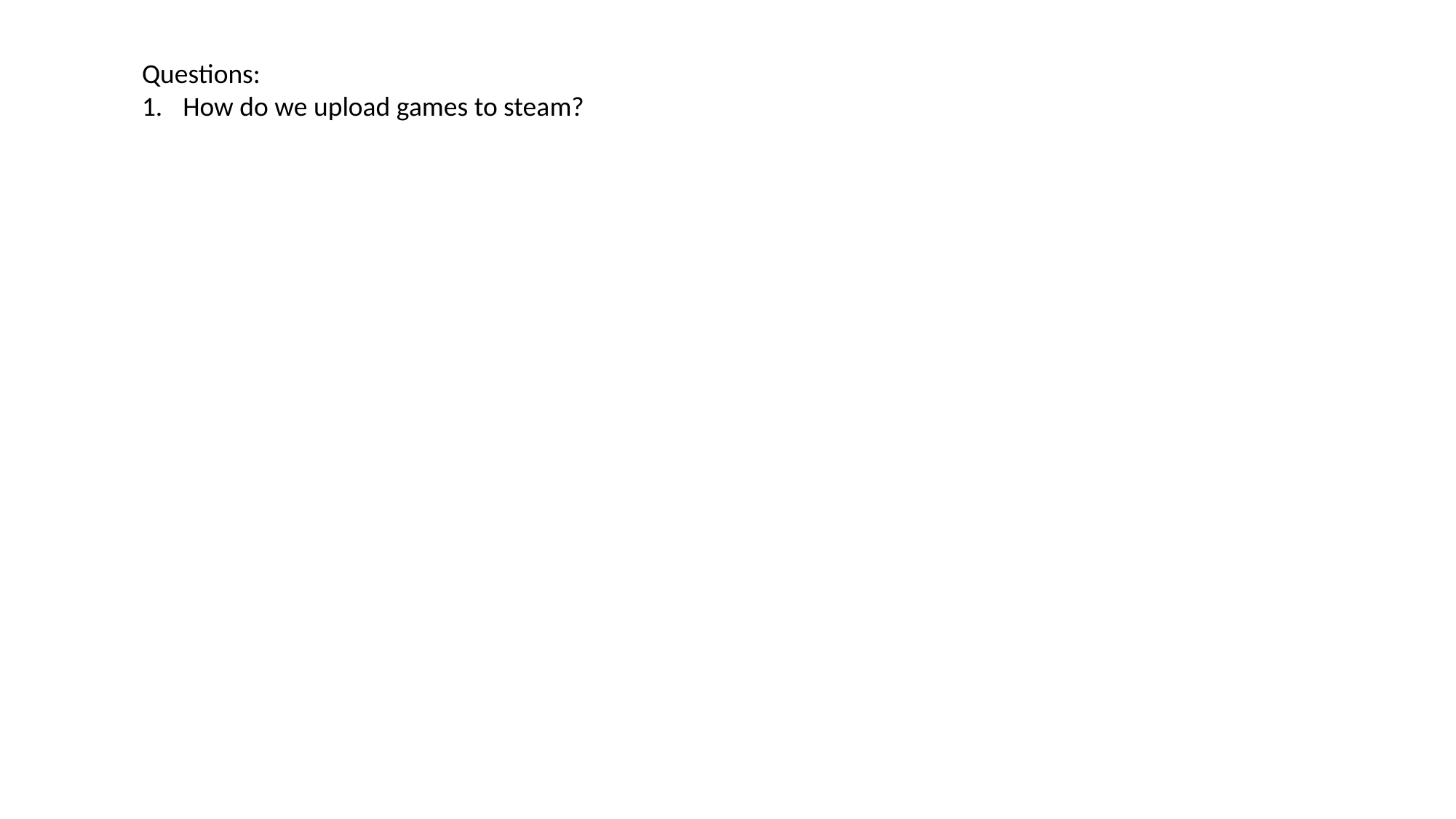

Questions:
How do we upload games to steam?